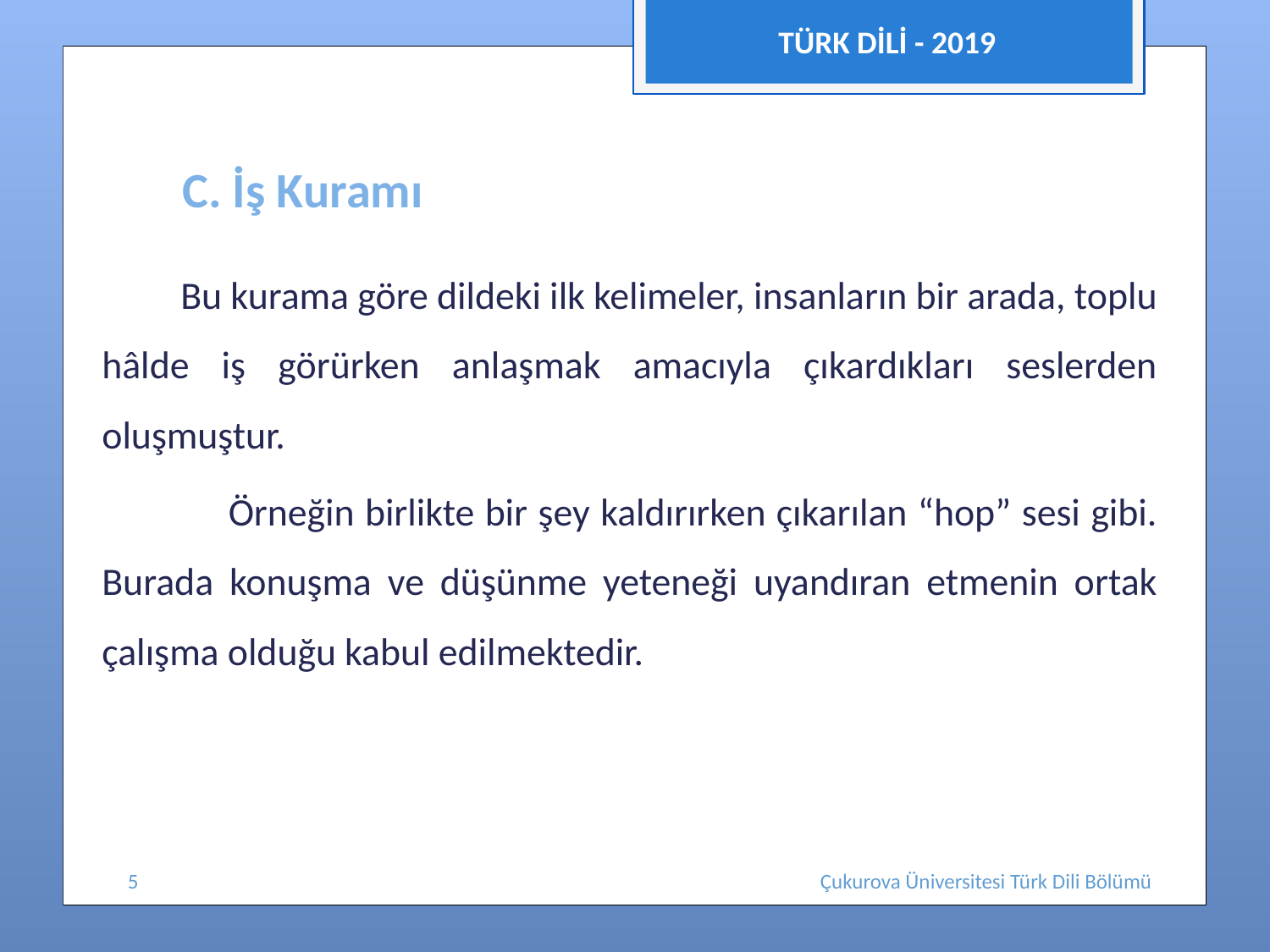

TÜRK DİLİ - 2019
# C. İş Kuramı
         Bu kurama göre dildeki ilk kelimeler, insanların bir arada, toplu hâlde iş görürken anlaşmak amacıyla çıkardıkları seslerden oluşmuştur.
            Örneğin birlikte bir şey kaldırırken çıkarılan “hop” sesi gibi. Burada konuşma ve düşünme yeteneği uyandıran etmenin ortak çalışma olduğu kabul edilmektedir.
5
Çukurova Üniversitesi Türk Dili Bölümü